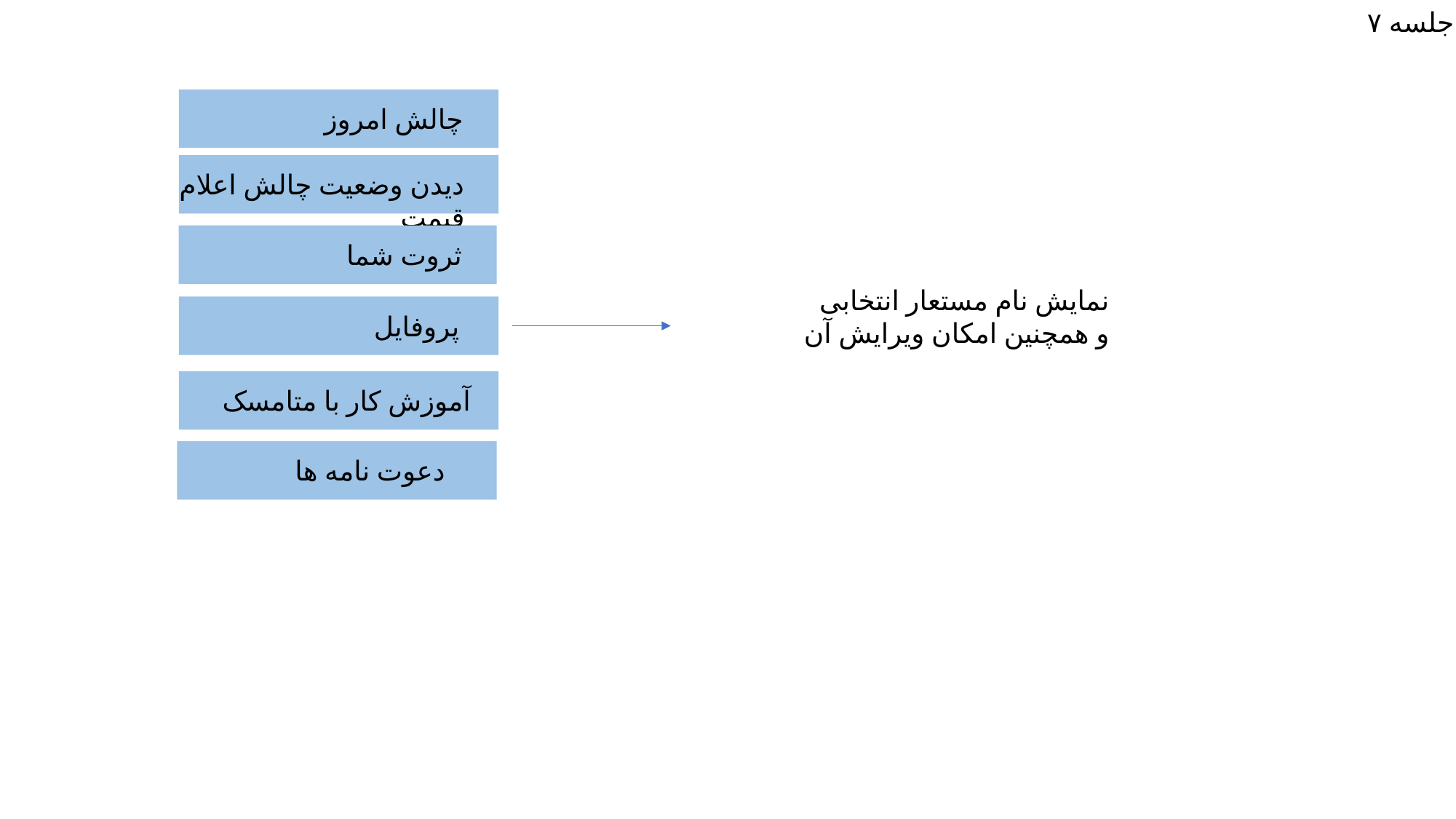

جلسه ۷

چالش امروز

دیدن وضعیت چالش اعلام قیمت

ثروت شما
نمایش نام مستعار انتخابی
و همچنین امکان ویرایش آن

پروفایل

آموزش کار با متامسک

دعوت نامه ها